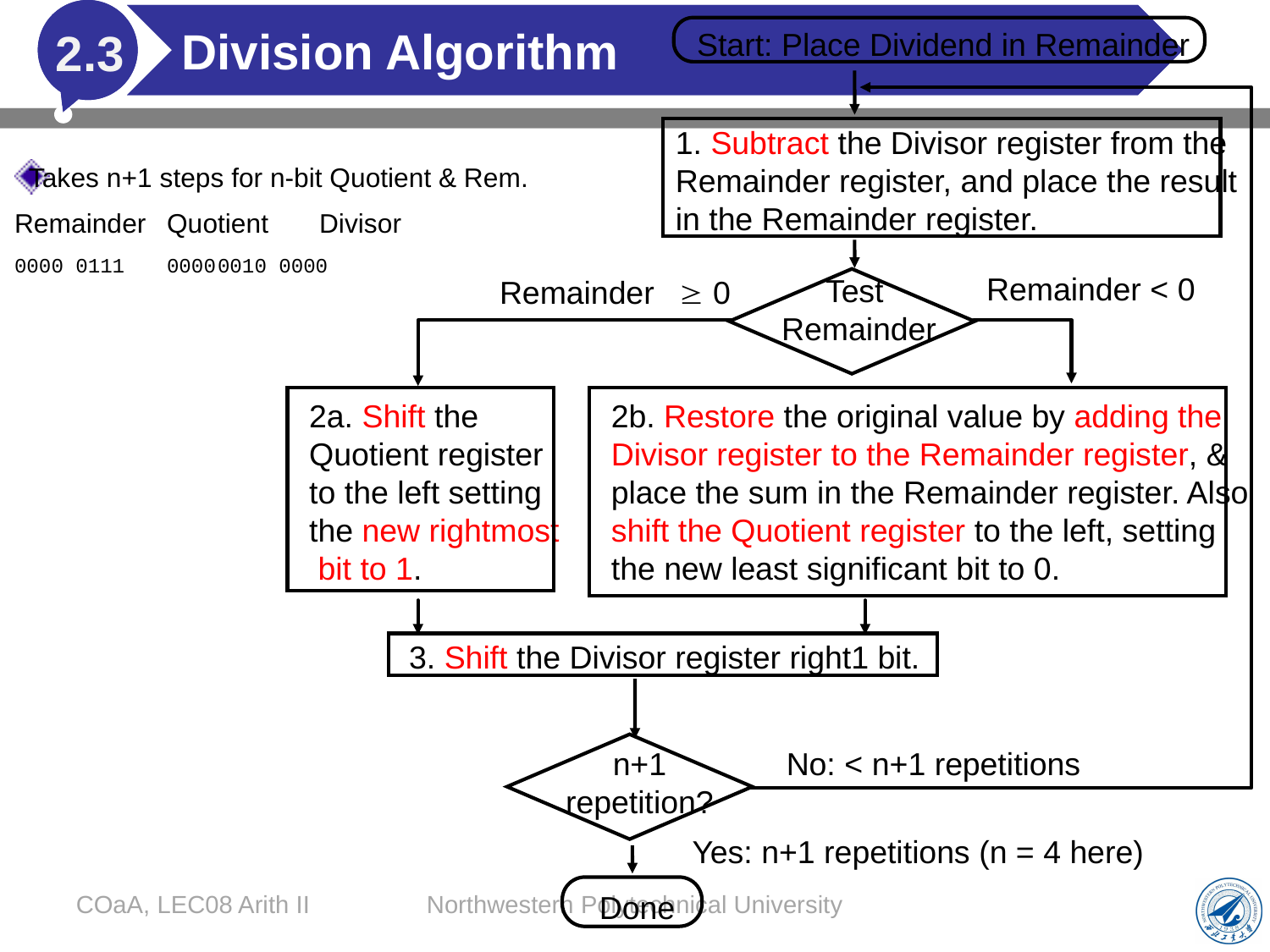

# Division Algorithm
2.3

Start: Place Dividend in Remainder

1. Subtract the Divisor register from the
Remainder register, and place the result
in the Remainder register.

Takes n+1 steps for n-bit Quotient & Rem.
Remainder	Quotient	Divisor
0000 0111	0000	0010 0000

Remainder < 0
Test
Remainder
Remainder  ≥ 0

2a. Shift the
Quotient register
to the left setting
the new rightmost
 bit to 1.

2b. Restore the original value by adding the
Divisor register to the Remainder register, &
place the sum in the Remainder register. Also
shift the Quotient register to the left, setting
the new least significant bit to 0.

3. Shift the Divisor register right1 bit.

n+1
repetition?
 No: < n+1 repetitions

 Yes: n+1 repetitions (n = 4 here)

Done
COaA, LEC08 Arith II
Northwestern Polytechnical University
37